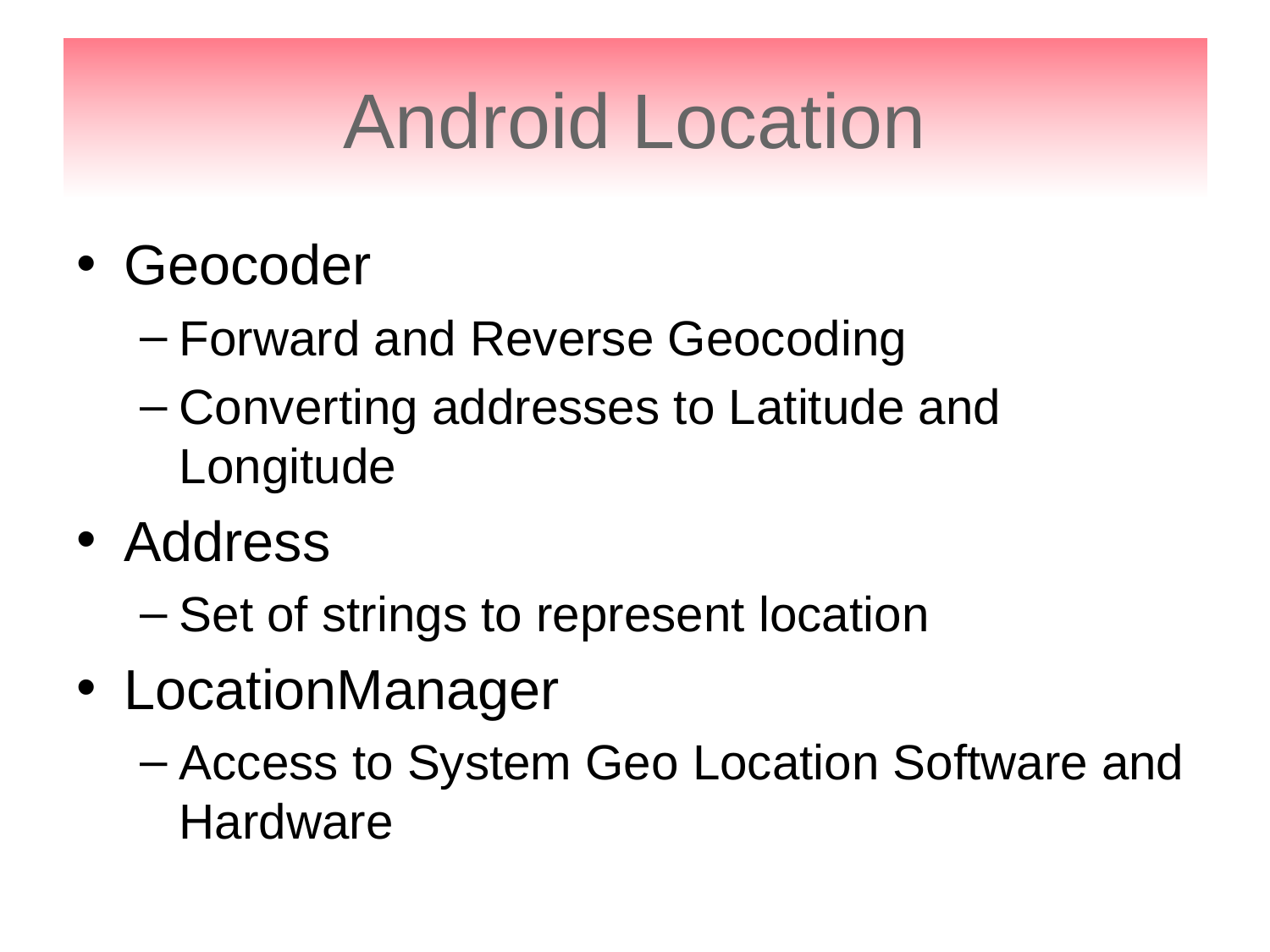

# Android Location
Geocoder
Forward and Reverse Geocoding
Converting addresses to Latitude and Longitude
Address
Set of strings to represent location
LocationManager
Access to System Geo Location Software and Hardware